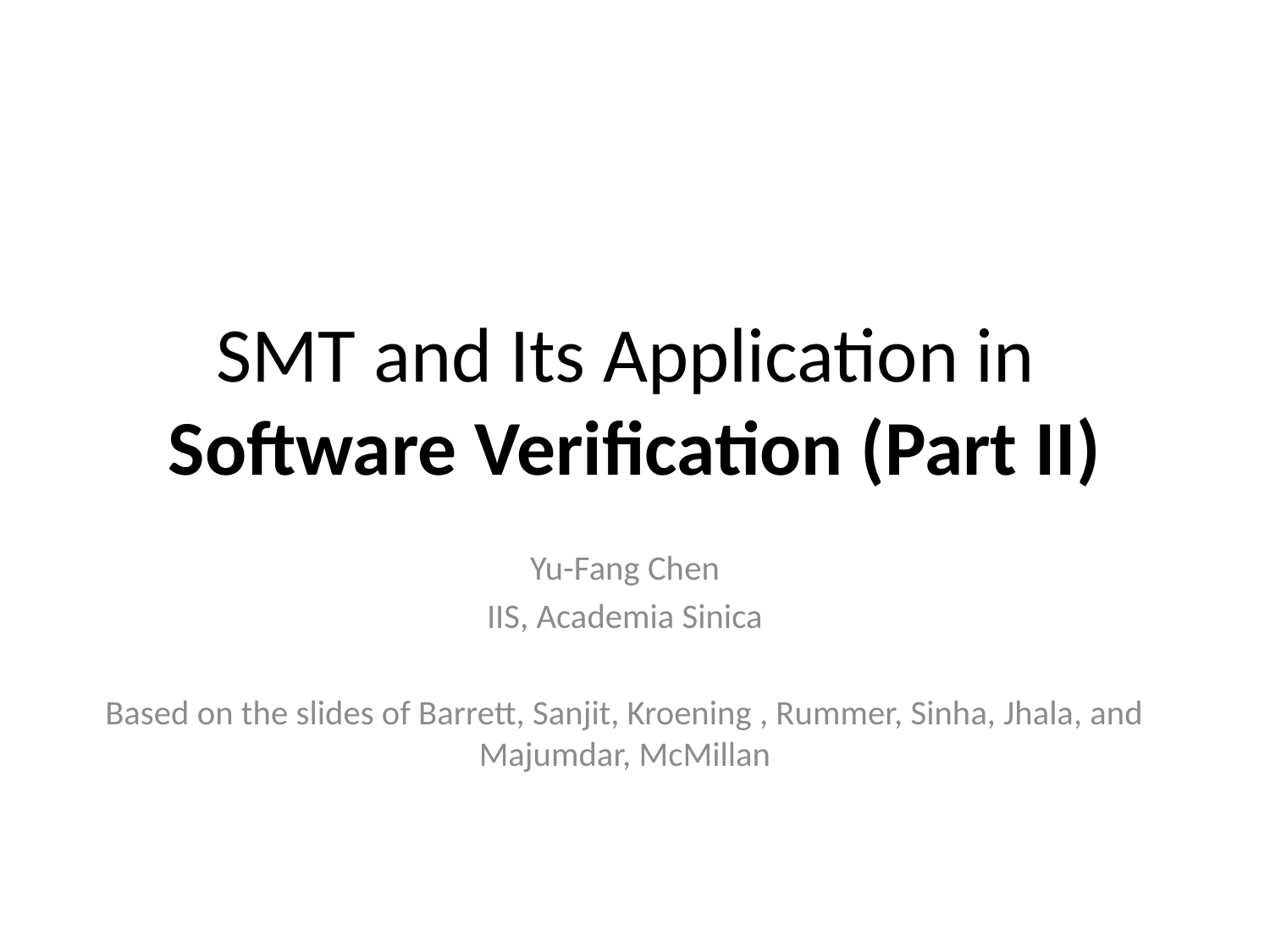

# SMT and Its Application in Software Verification (Part II)
Yu-Fang Chen
IIS, Academia Sinica

Based on the slides of Barrett, Sanjit, Kroening , Rummer, Sinha, Jhala, and Majumdar, McMillan